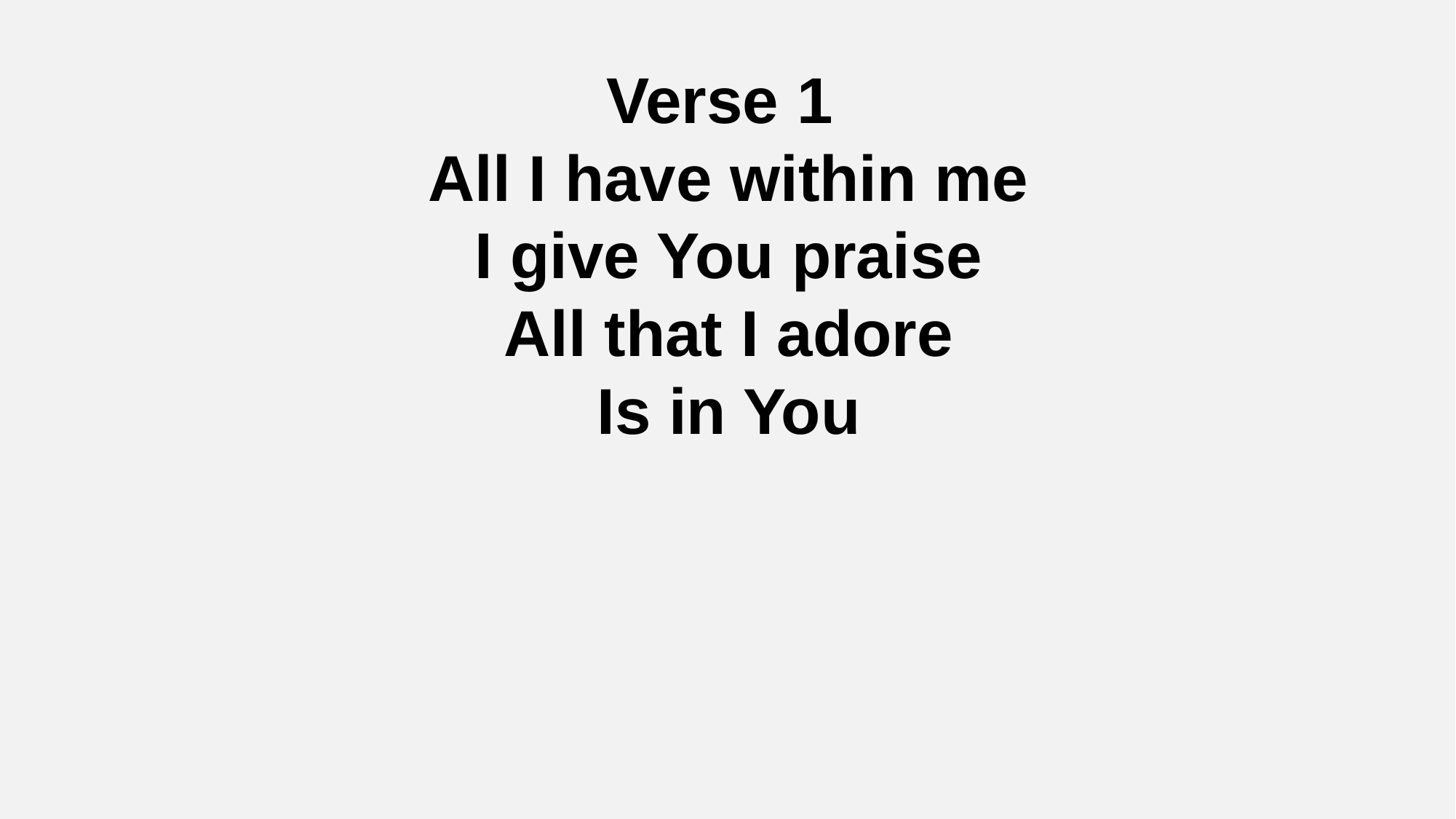

Verse 1
All I have within me
I give You praise
All that I adore
Is in You